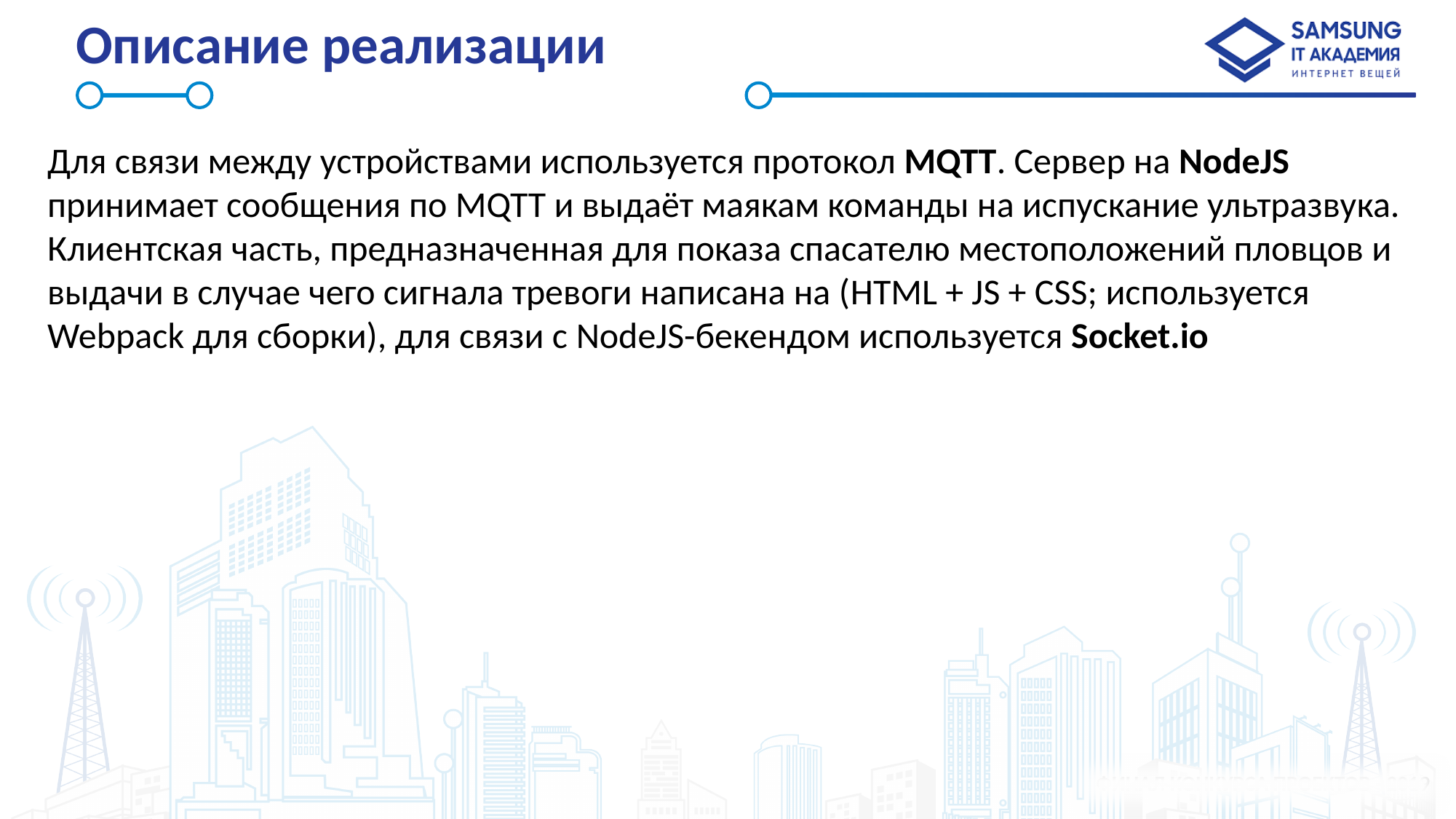

# Описание реализации
Для связи между устройствами используется протокол MQTT. Сервер на NodeJS принимает сообщения по MQTT и выдаёт маякам команды на испускание ультразвука. Клиентская часть, предназначенная для показа спасателю местоположений пловцов и выдачи в случае чего сигнала тревоги написана на (HTML + JS + CSS; используется Webpack для сборки), для связи с NodeJS-бекендом используется Socket.io